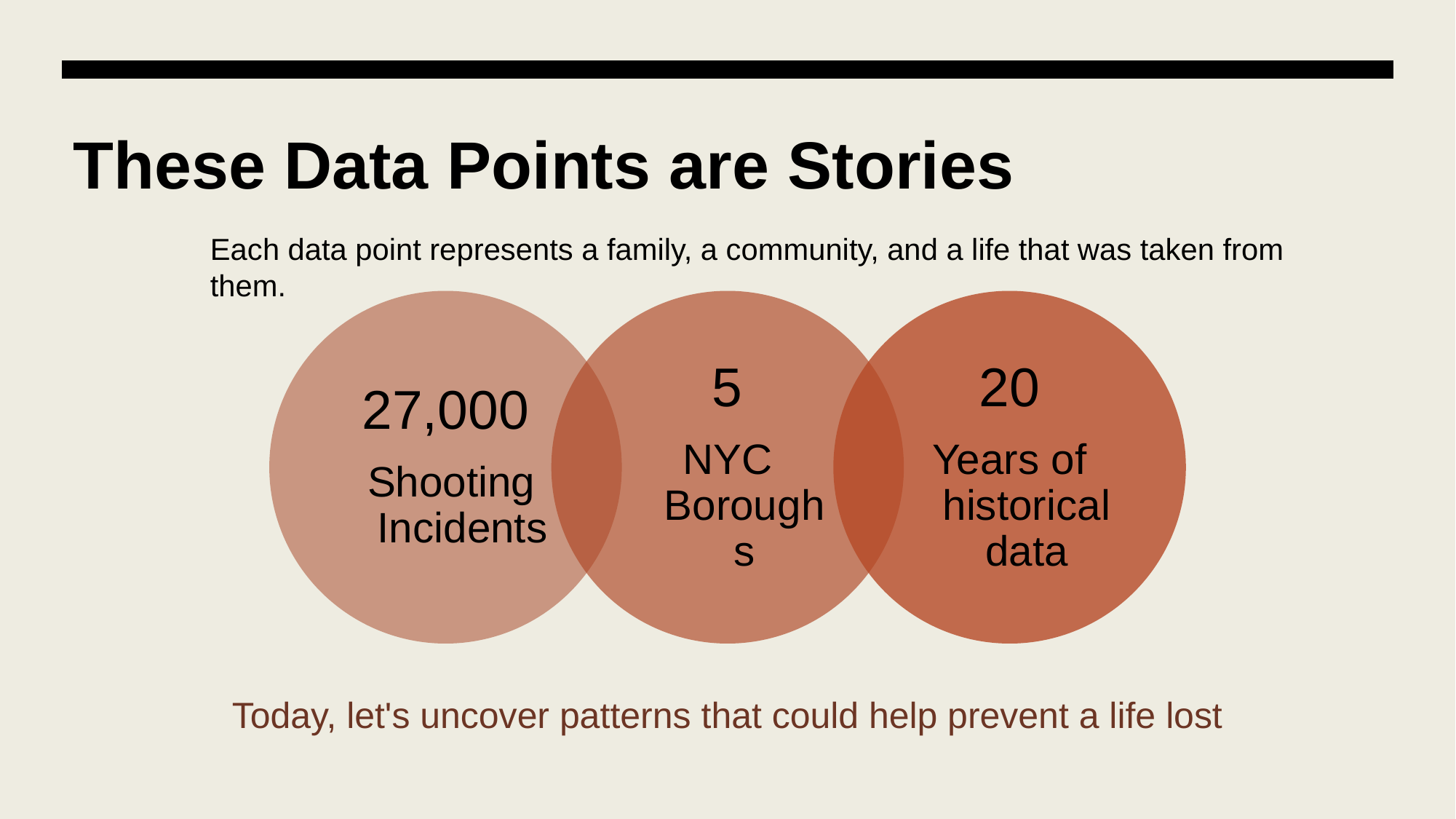

# These Data Points are Stories
Each data point represents a family, a community, and a life that was taken from them.
27,000
 Shooting Incidents
5
NYC Boroughs
20
Years of historical data
Today, let's uncover patterns that could help prevent a life lost